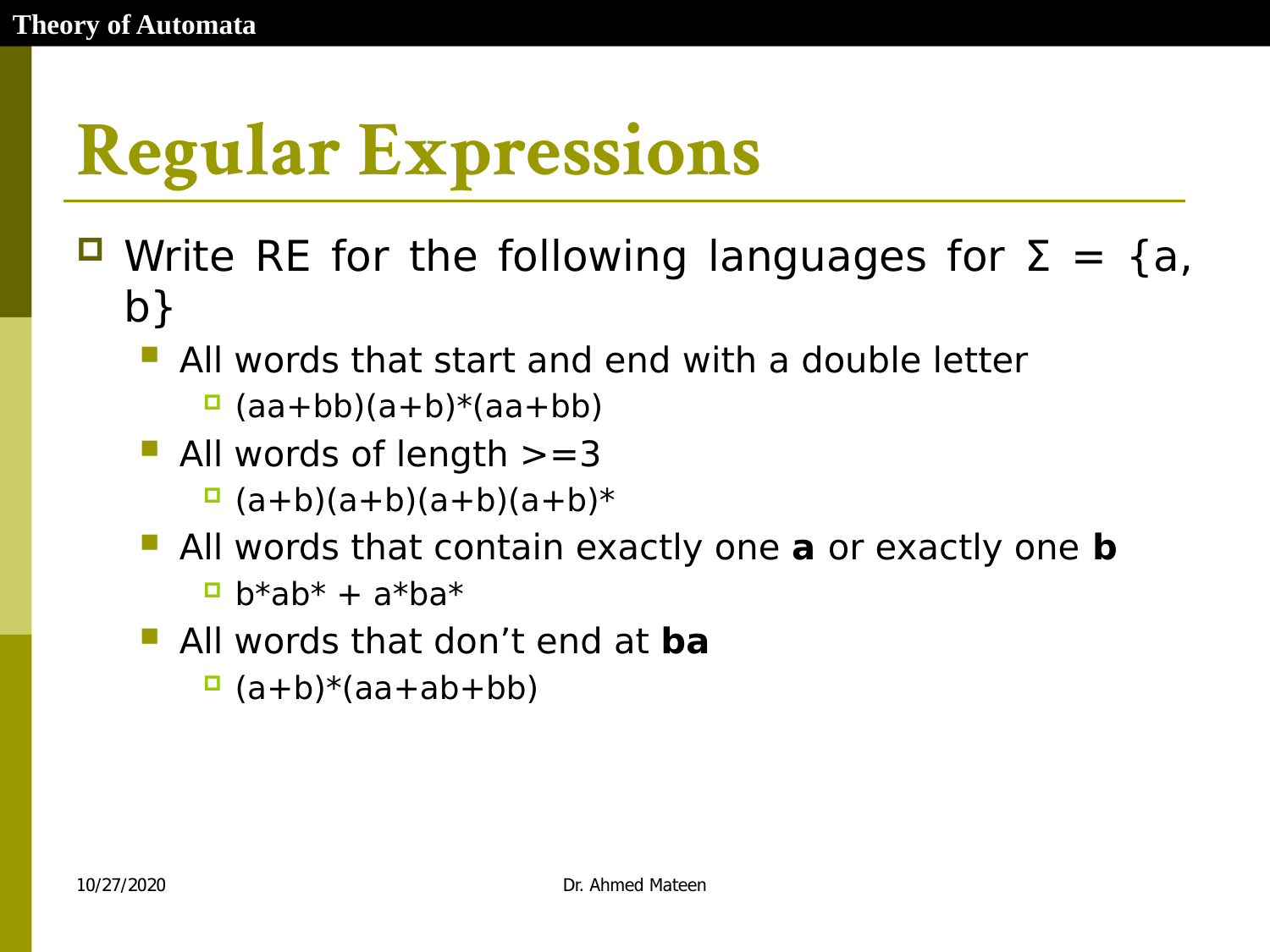

Theory of Automata
# Regular Expressions
Write RE for the following languages for Σ = {a, b}
All words that start and end with a double letter
(aa+bb)(a+b)*(aa+bb)
All words of length >=3
(a+b)(a+b)(a+b)(a+b)*
All words that contain exactly one a or exactly one b
b*ab* + a*ba*
All words that don’t end at ba
(a+b)*(aa+ab+bb)
10/27/2020
Dr. Ahmed Mateen